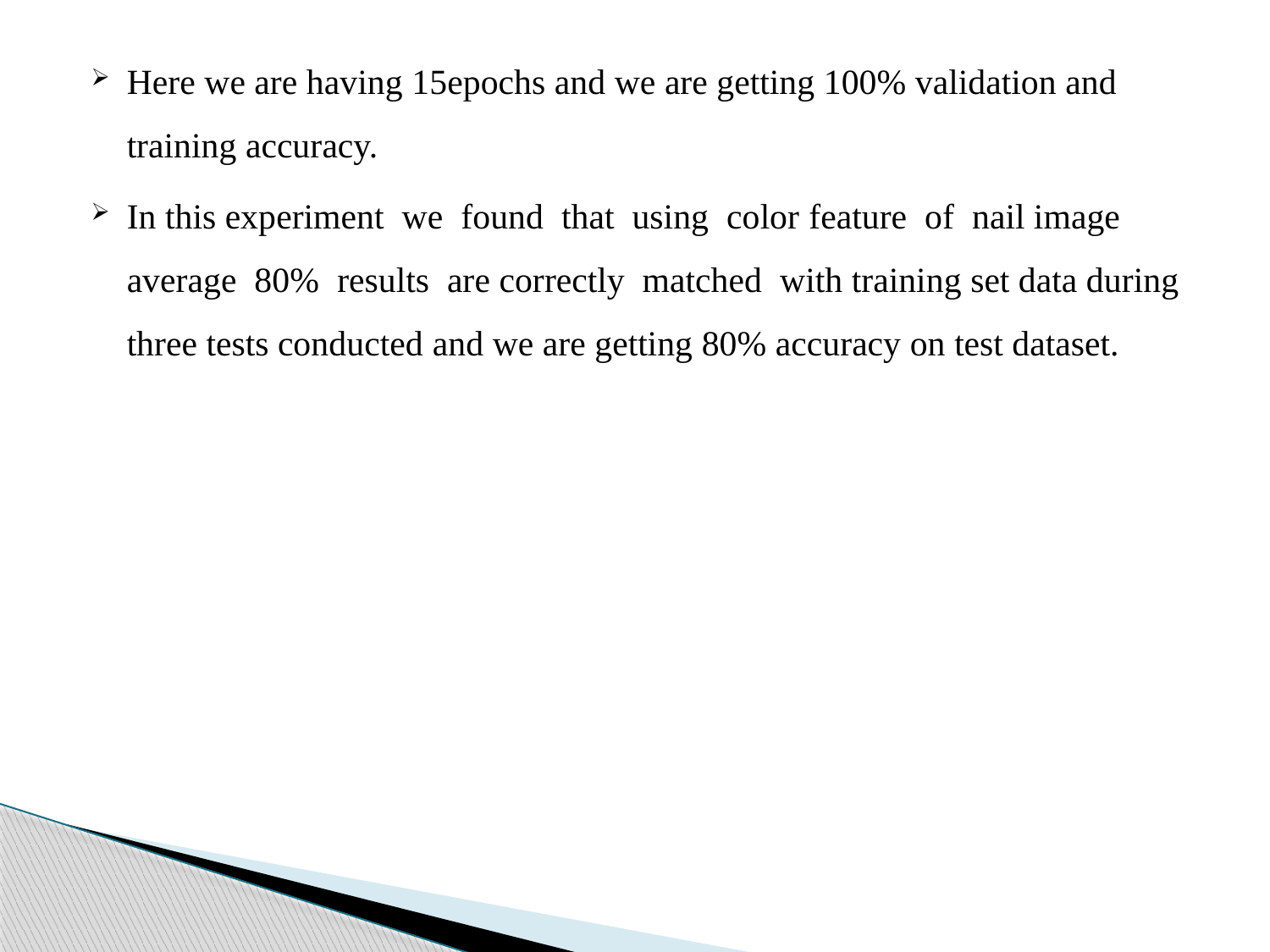

Here we are having 15epochs and we are getting 100% validation and training accuracy.
In this experiment  we  found  that  using  color feature  of  nail image  average  80%  results  are correctly  matched  with training set data during three tests conducted and we are getting 80% accuracy on test dataset.